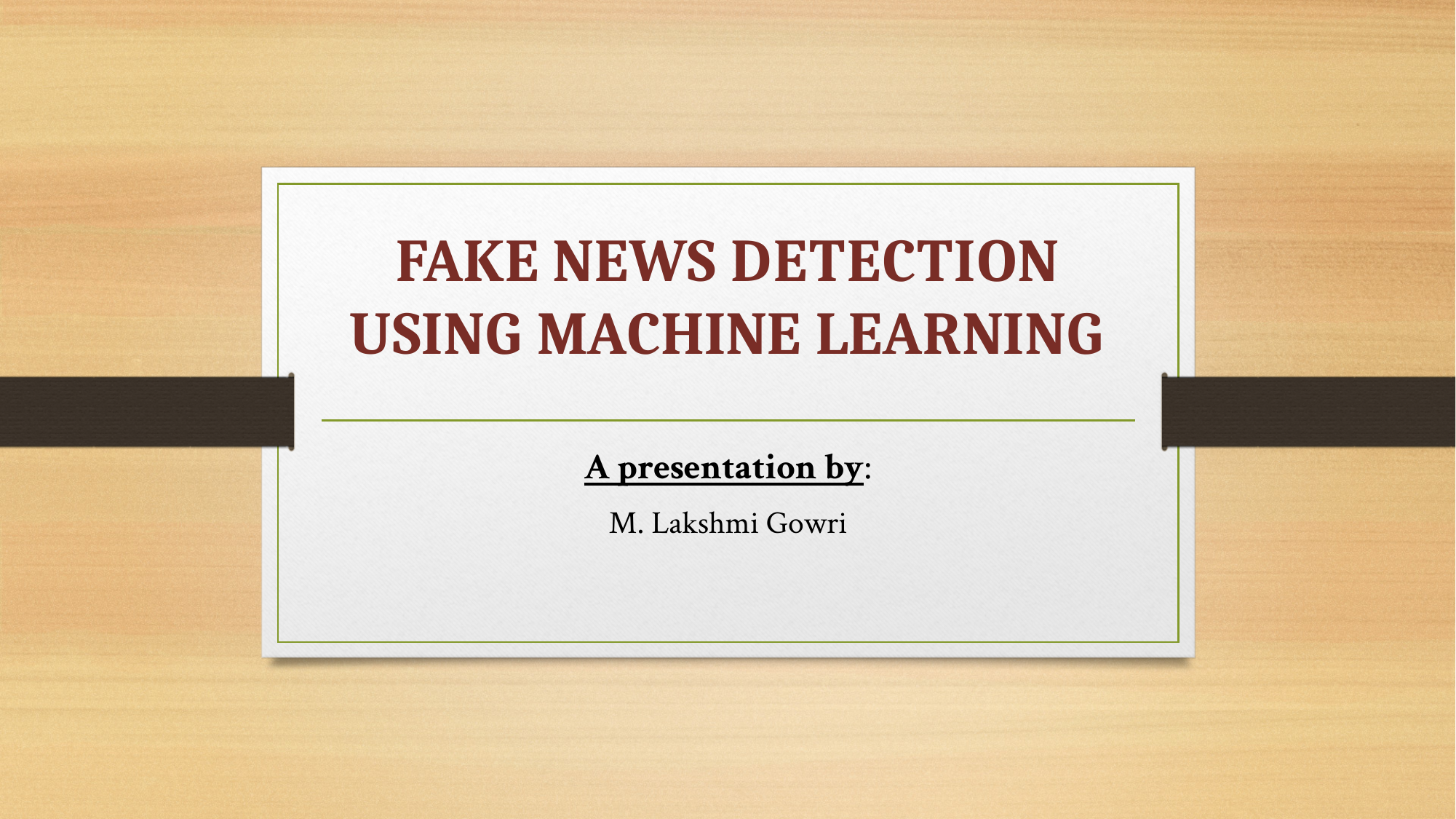

# FAKE NEWS DETECTION USING MACHINE LEARNING
A presentation by:
M. Lakshmi Gowri